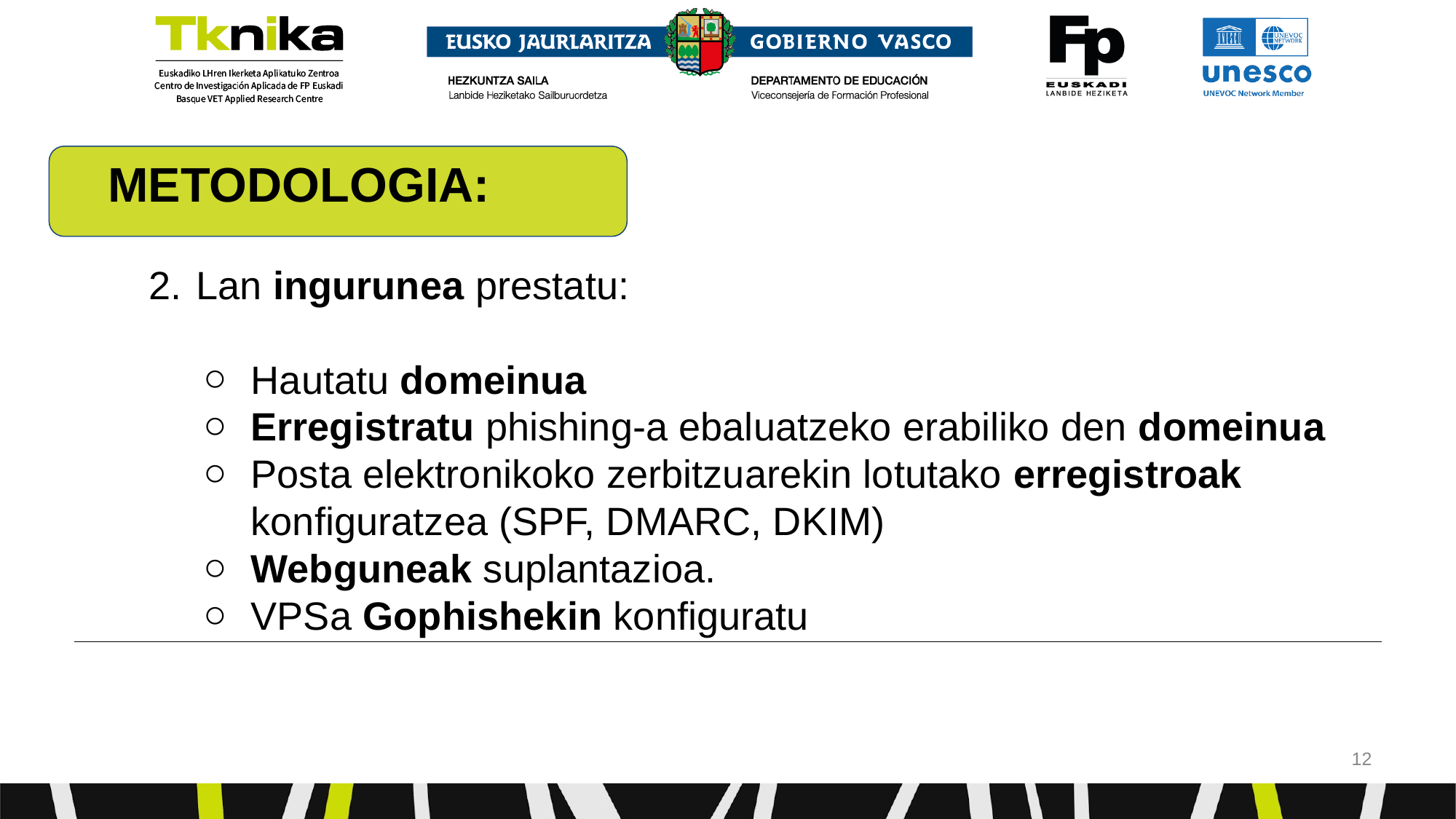

METODOLOGIA:

# Lan ingurunea prestatu:

Hautatu domeinua
Erregistratu phishing-a ebaluatzeko erabiliko den domeinua
Posta elektronikoko zerbitzuarekin lotutako erregistroak konfiguratzea (SPF, DMARC, DKIM)
Webguneak suplantazioa.
VPSa Gophishekin konfiguratu

12